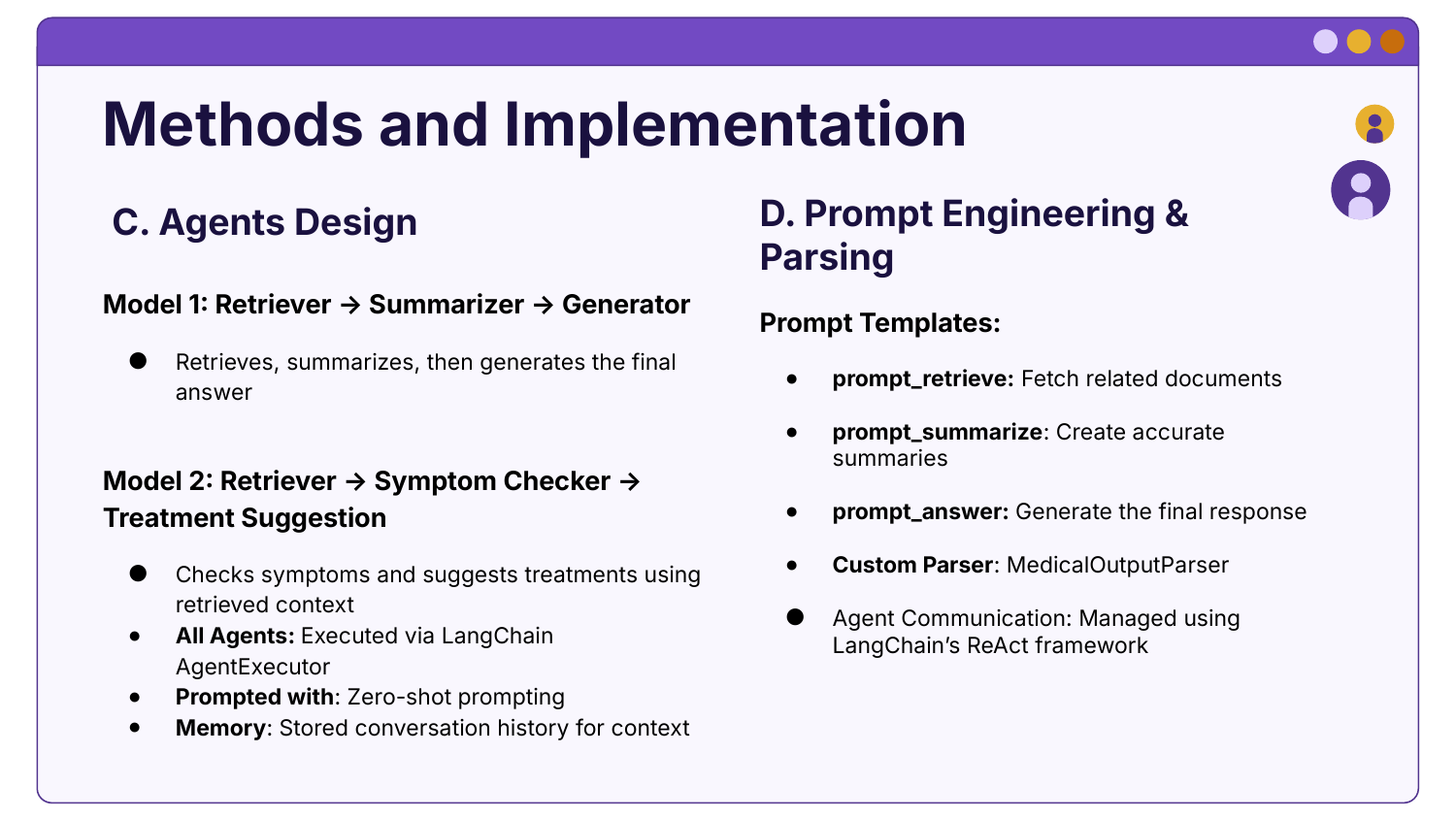

# Methods and Implementation
C. Agents Design
D. Prompt Engineering & Parsing
Model 1: Retriever → Summarizer → Generator
Retrieves, summarizes, then generates the final answer
Model 2: Retriever → Symptom Checker → Treatment Suggestion
Checks symptoms and suggests treatments using retrieved context
All Agents: Executed via LangChain AgentExecutor
Prompted with: Zero-shot prompting
Memory: Stored conversation history for context

Prompt Templates:

prompt_retrieve: Fetch related documents

prompt_summarize: Create accurate summaries

prompt_answer: Generate the final response

Custom Parser: MedicalOutputParser

Agent Communication: Managed using LangChain’s ReAct framework